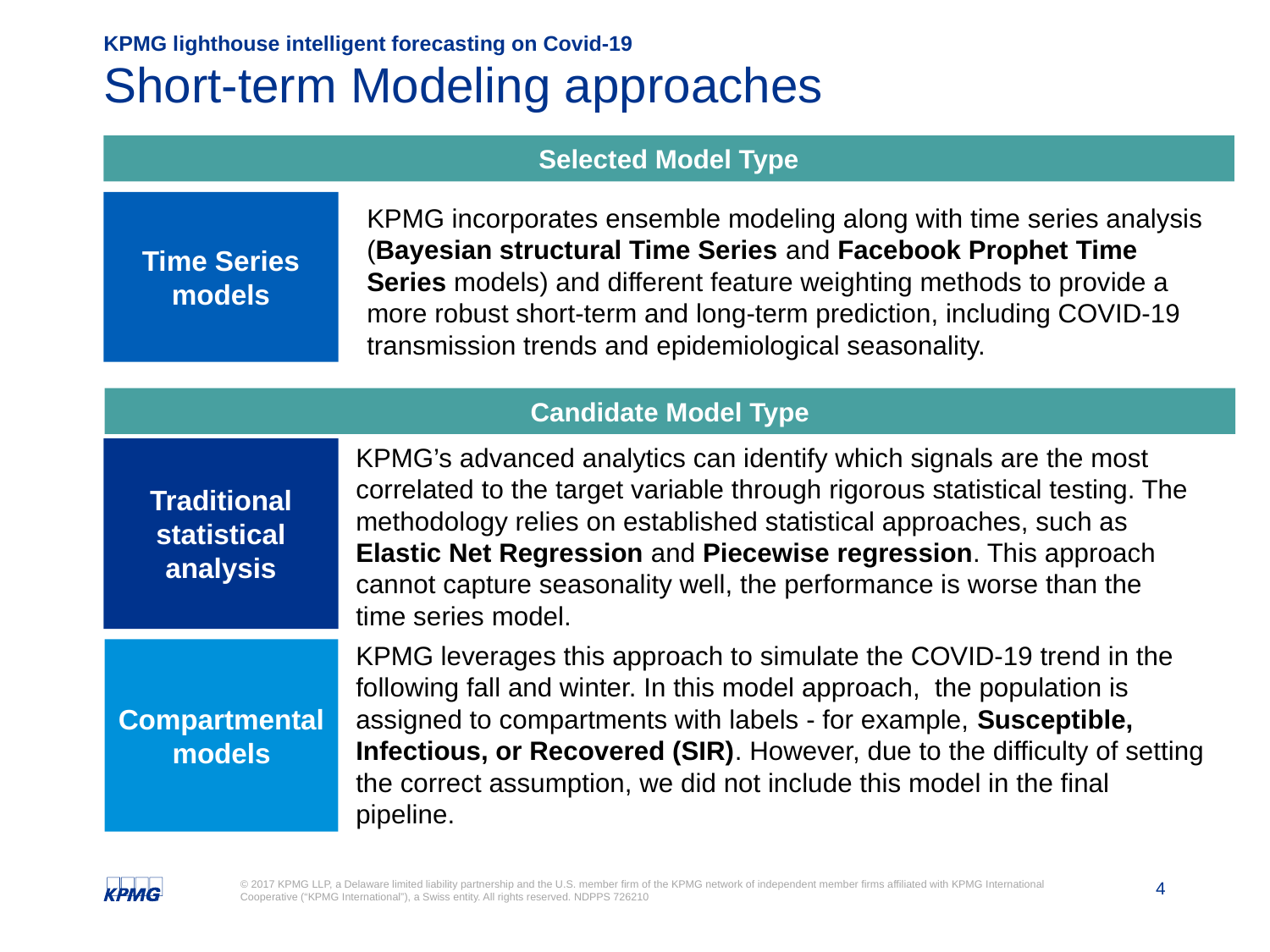

KPMG lighthouse intelligent forecasting on Covid-19
# Short-term Modeling approaches
Selected Model Type
Time Series
models
KPMG incorporates ensemble modeling along with time series analysis (Bayesian structural Time Series and Facebook Prophet Time Series models) and different feature weighting methods to provide a more robust short-term and long-term prediction, including COVID-19 transmission trends and epidemiological seasonality.
Candidate Model Type
Traditional statistical analysis
KPMG’s advanced analytics can identify which signals are the most correlated to the target variable through rigorous statistical testing. The methodology relies on established statistical approaches, such as Elastic Net Regression and Piecewise regression. This approach cannot capture seasonality well, the performance is worse than the time series model.
Compartmental models
KPMG leverages this approach to simulate the COVID-19 trend in the following fall and winter. In this model approach,  the population is assigned to compartments with labels - for example, Susceptible, Infectious, or Recovered (SIR). However, due to the difficulty of setting the correct assumption, we did not include this model in the final pipeline.